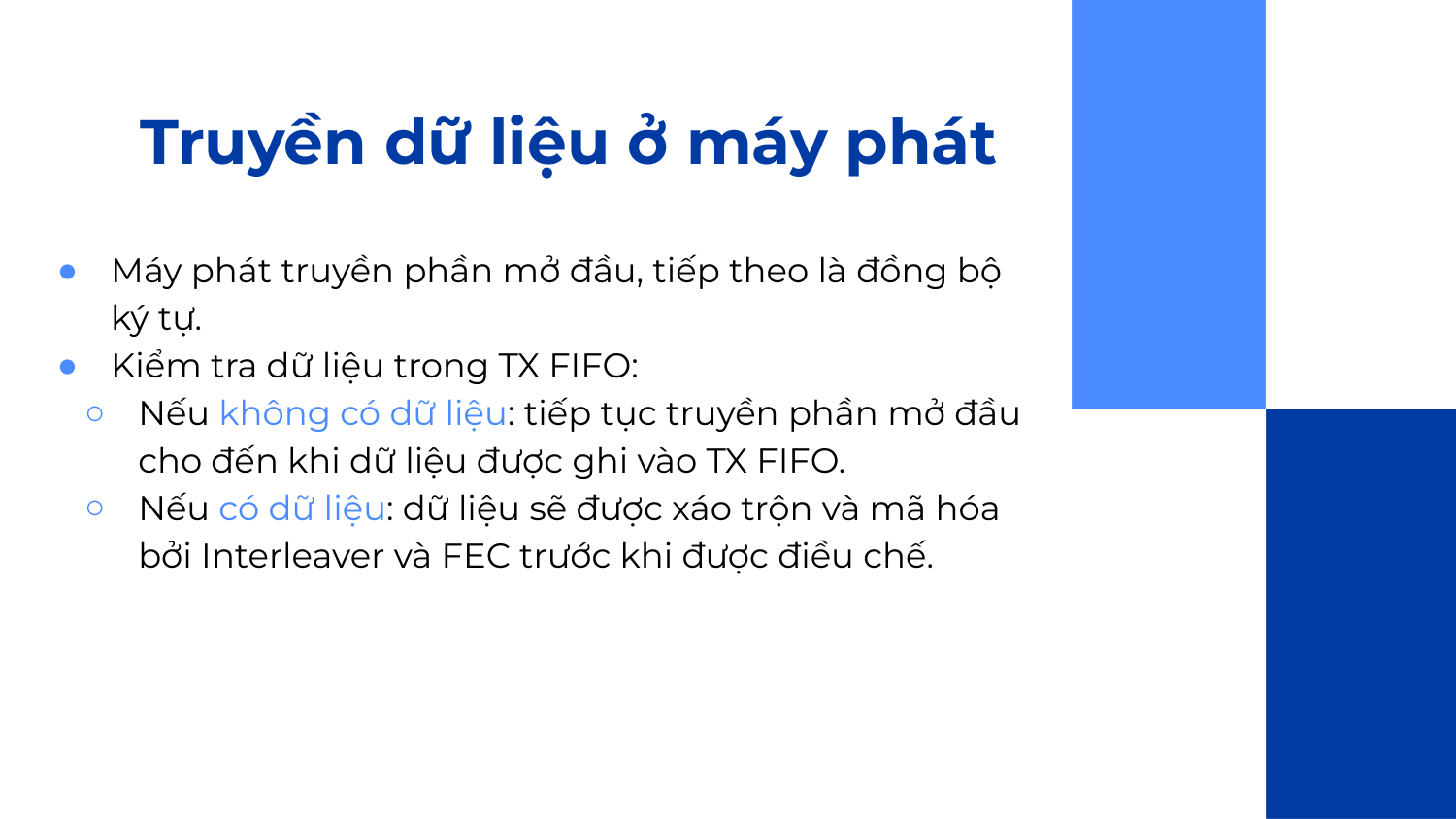

# Truyền dữ liệu ở máy phát
Máy phát truyền phần mở đầu, tiếp theo là đồng bộ ký tự.
Kiểm tra dữ liệu trong TX FIFO:
Nếu không có dữ liệu: tiếp tục truyền phần mở đầu cho đến khi dữ liệu được ghi vào TX FIFO.
Nếu có dữ liệu: dữ liệu sẽ được xáo trộn và mã hóa bởi Interleaver và FEC trước khi được điều chế.